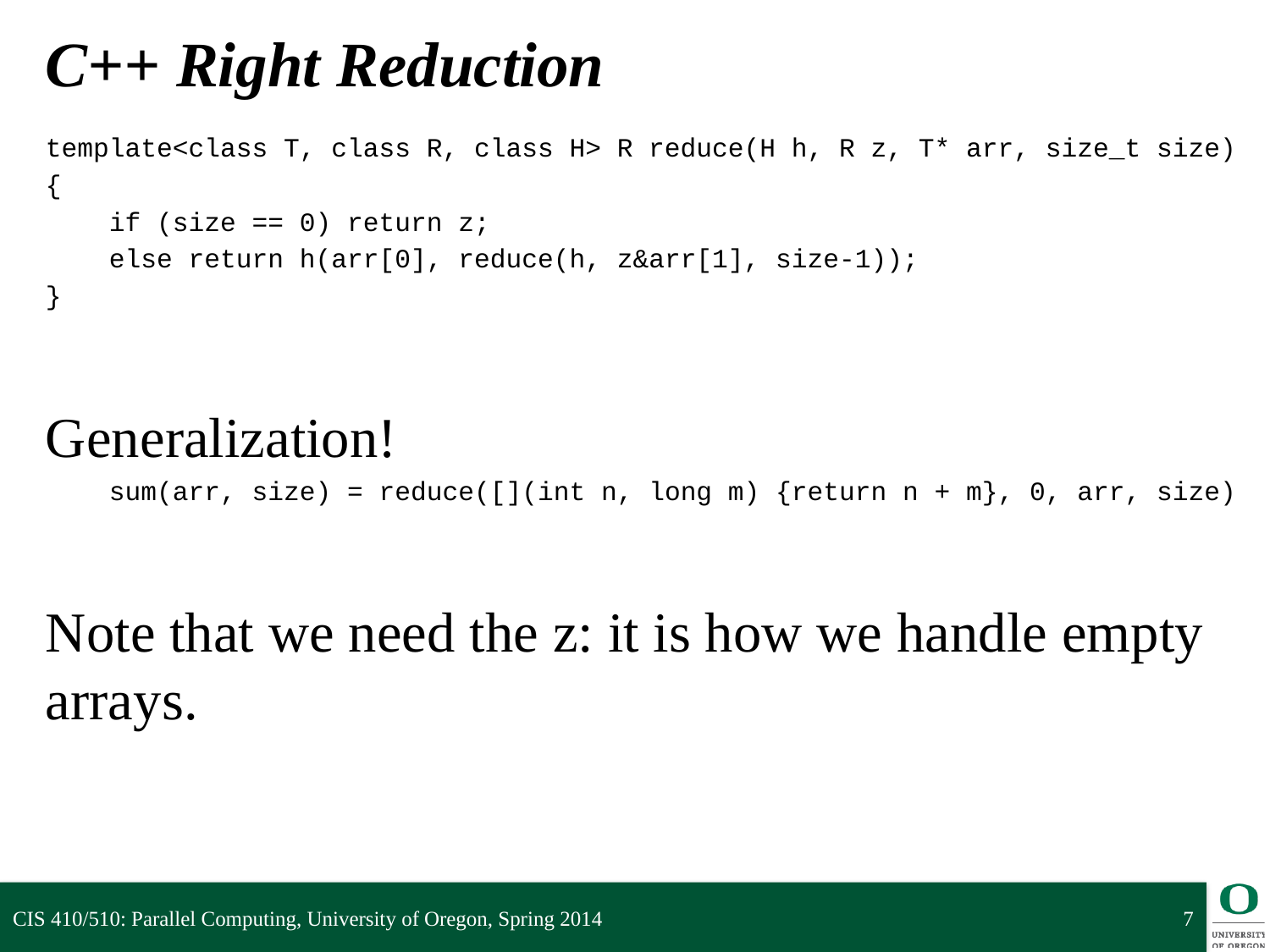

# C++ Right Reduction
template<class T, class R, class H> R reduce(H h, R z, T* arr, size_t size)
{
    if (size == 0) return z;
    else return h(arr[0], reduce(h, z&arr[1], size-1));
}

Generalization!
    sum(arr, size) = reduce([](int n, long m) {return n + m}, 0, arr, size)

Note that we need the z: it is how we handle empty arrays.
CIS 410/510: Parallel Computing, University of Oregon, Spring 2014
7